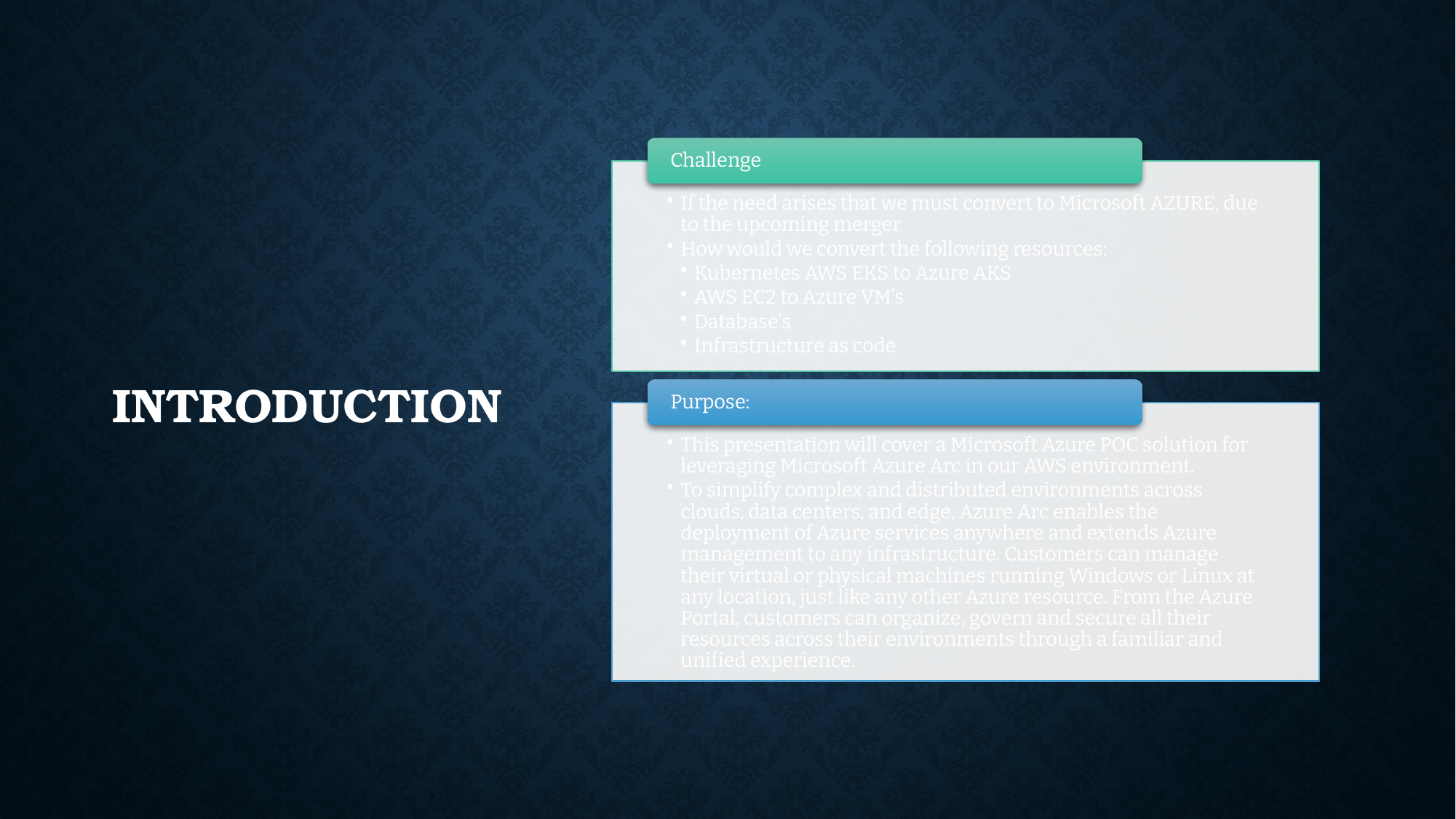

# Introduction
If the need arises that we must convert to Microsoft AZURE, due to the upcoming merger
How would we convert the following resources:
Kubernetes AWS EKS to Azure AKS
AWS EC2 to Azure VM’s
Database’s
Infrastructure as code
Challenge
This presentation will cover a Microsoft Azure POC solution for leveraging Microsoft Azure Arc in our AWS environment.
To simplify complex and distributed environments across clouds, data centers, and edge, Azure Arc enables the deployment of Azure services anywhere and extends Azure management to any infrastructure. Customers can manage their virtual or physical machines running Windows or Linux at any location, just like any other Azure resource. From the Azure Portal, customers can organize, govern and secure all their resources across their environments through a familiar and unified experience.
Purpose: